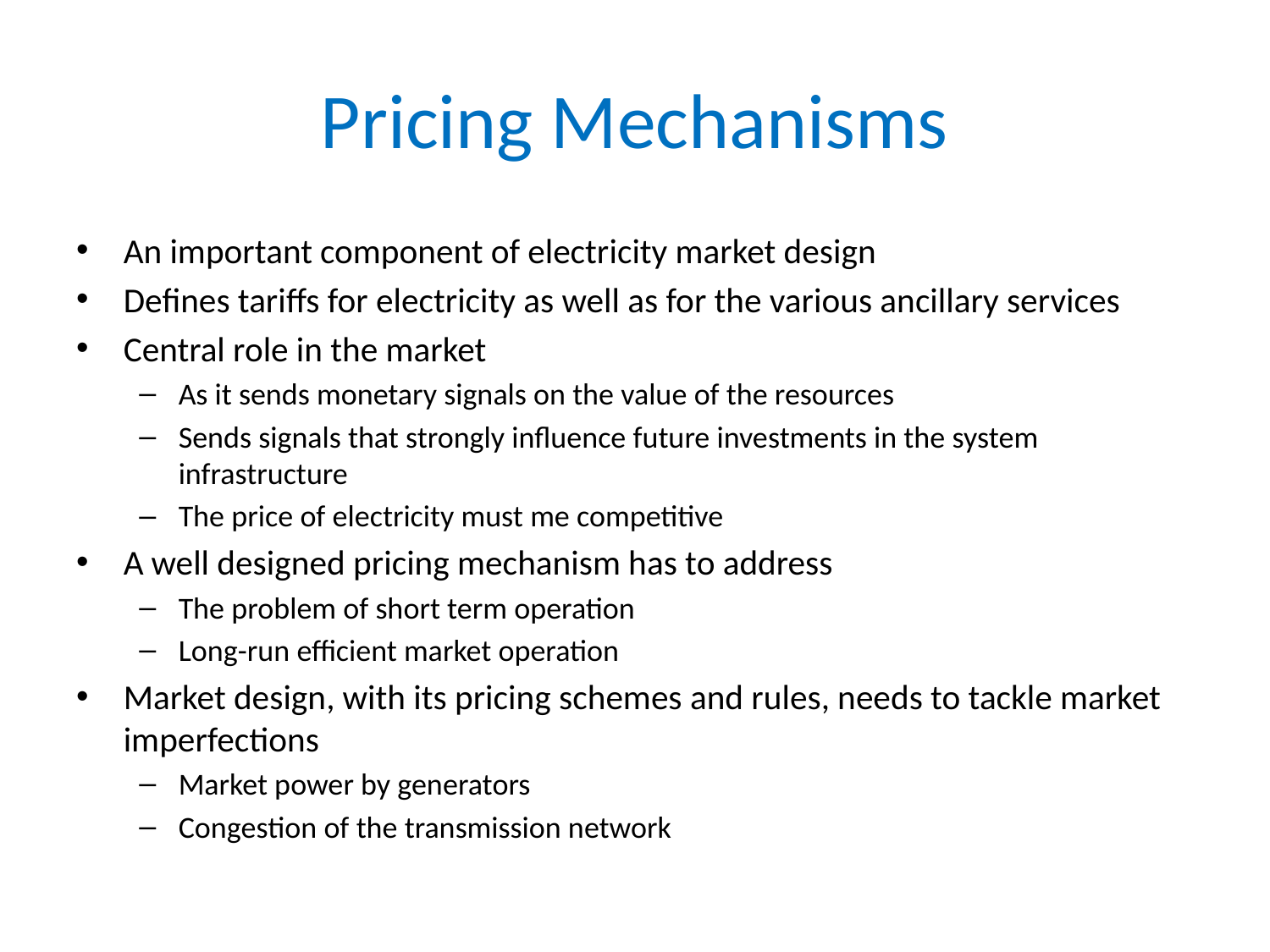

# Pricing Mechanisms
An important component of electricity market design
Defines tariffs for electricity as well as for the various ancillary services
Central role in the market
As it sends monetary signals on the value of the resources
Sends signals that strongly influence future investments in the system infrastructure
The price of electricity must me competitive
A well designed pricing mechanism has to address
The problem of short term operation
Long-run efficient market operation
Market design, with its pricing schemes and rules, needs to tackle market imperfections
Market power by generators
Congestion of the transmission network